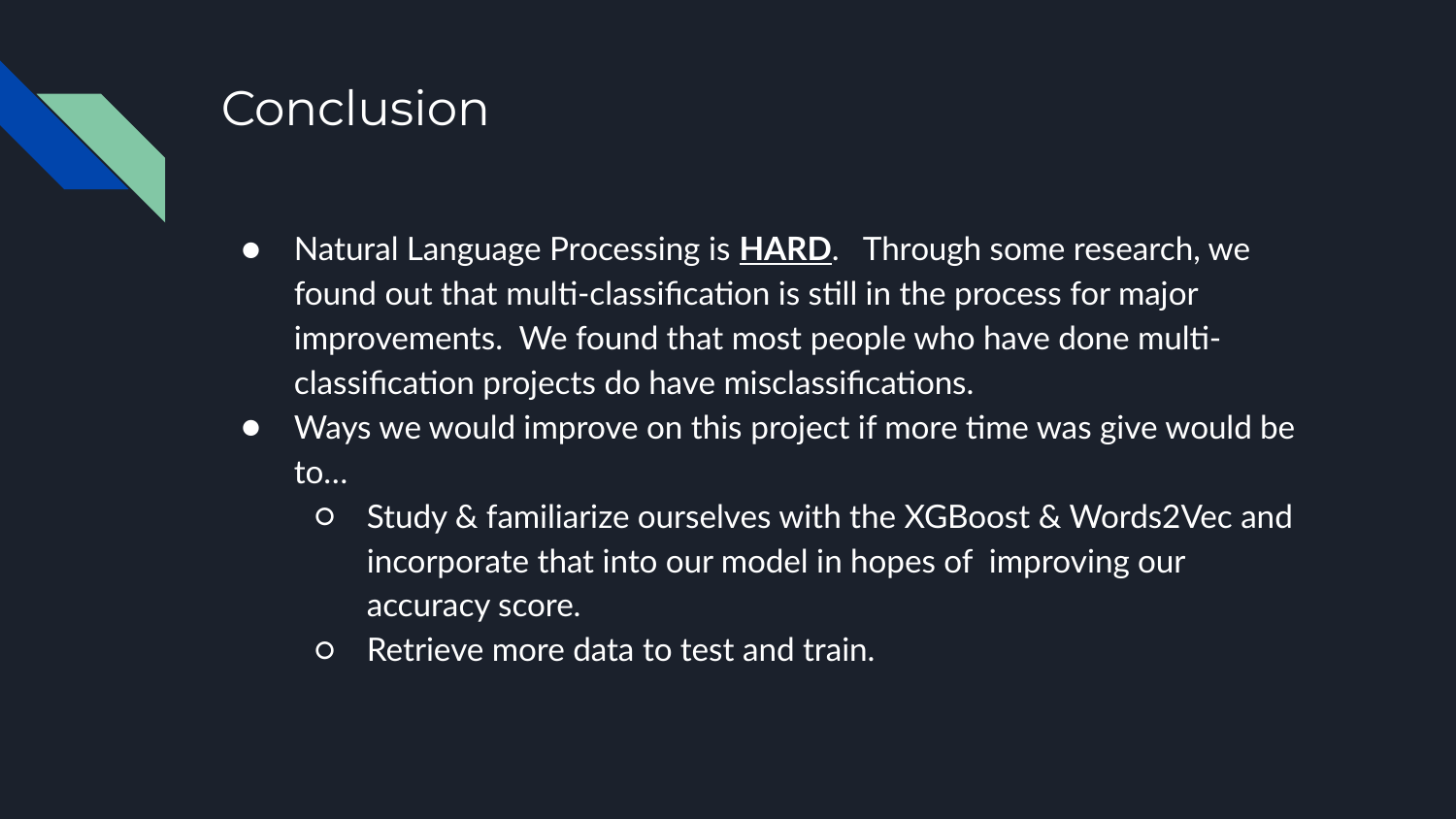

# Conclusion
Natural Language Processing is HARD.   Through some research, we found out that multi-classification is still in the process for major improvements.  We found that most people who have done multi-classification projects do have misclassifications.
Ways we would improve on this project if more time was give would be to…
Study & familiarize ourselves with the XGBoost & Words2Vec and incorporate that into our model in hopes of  improving our accuracy score.
Retrieve more data to test and train.